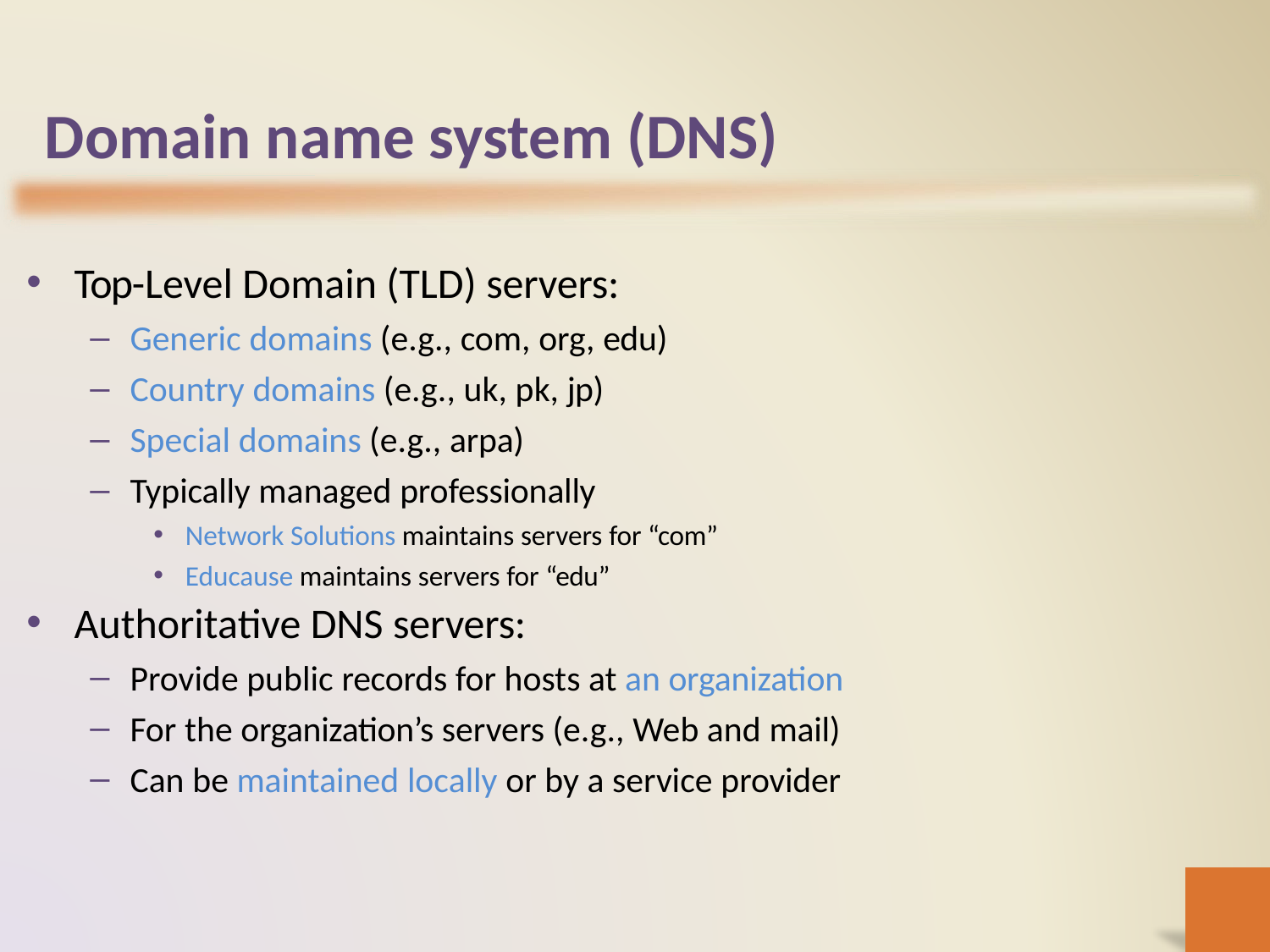

# Domain name system (DNS)
Top-Level Domain (TLD) servers:
Generic domains (e.g., com, org, edu)
Country domains (e.g., uk, pk, jp)
Special domains (e.g., arpa)
Typically managed professionally
Network Solutions maintains servers for “com”
Educause maintains servers for “edu”
Authoritative DNS servers:
Provide public records for hosts at an organization
For the organization’s servers (e.g., Web and mail)
Can be maintained locally or by a service provider